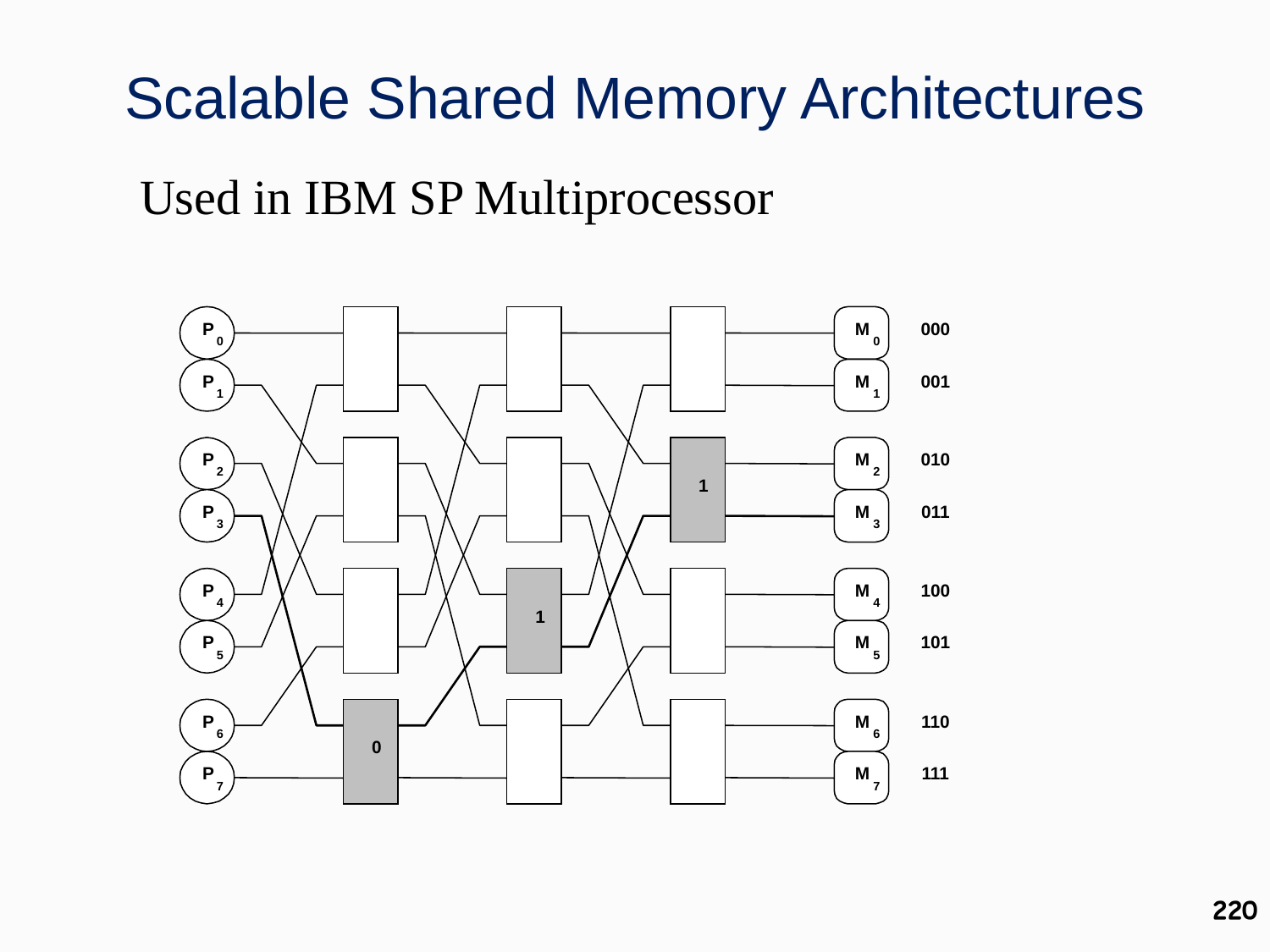

Scalable Shared Memory Architectures
Used in IBM SP Multiprocessor

P
M
000

0
0

P
M
001

1
1

P
M
010

2
2
1

P
M
011

3
3

P
M
100

4
4
1

P
M
101

5
5

P
M
110

6
6
0

P
M
111

7
7
220